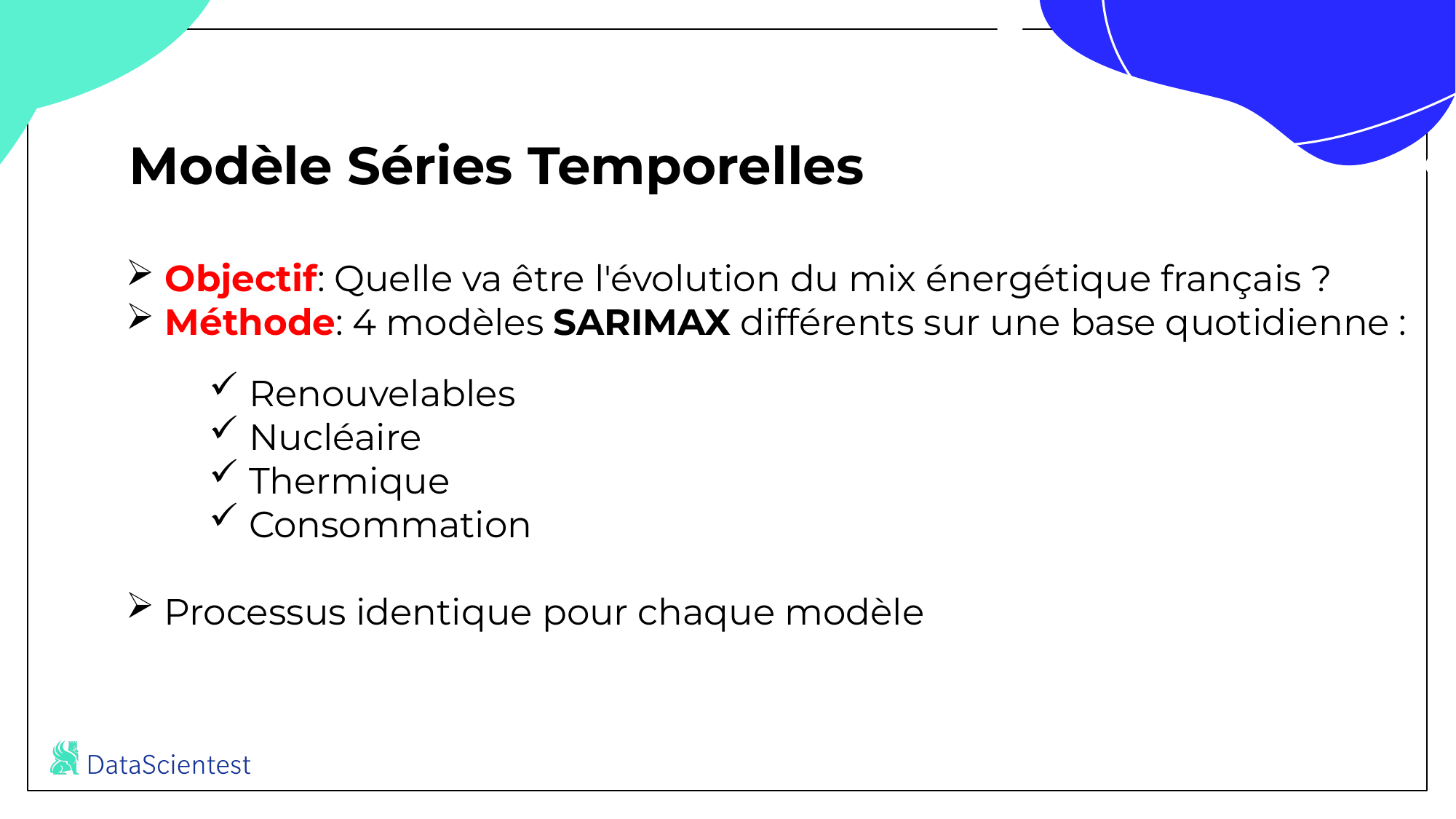

# Modèle Séries Temporelles
 Objectif: Quelle va être l'évolution du mix énergétique français ?
 Méthode: 4 modèles SARIMAX différents sur une base quotidienne :
 Renouvelables
 Nucléaire
 Thermique
 Consommation

 Processus identique pour chaque modèle